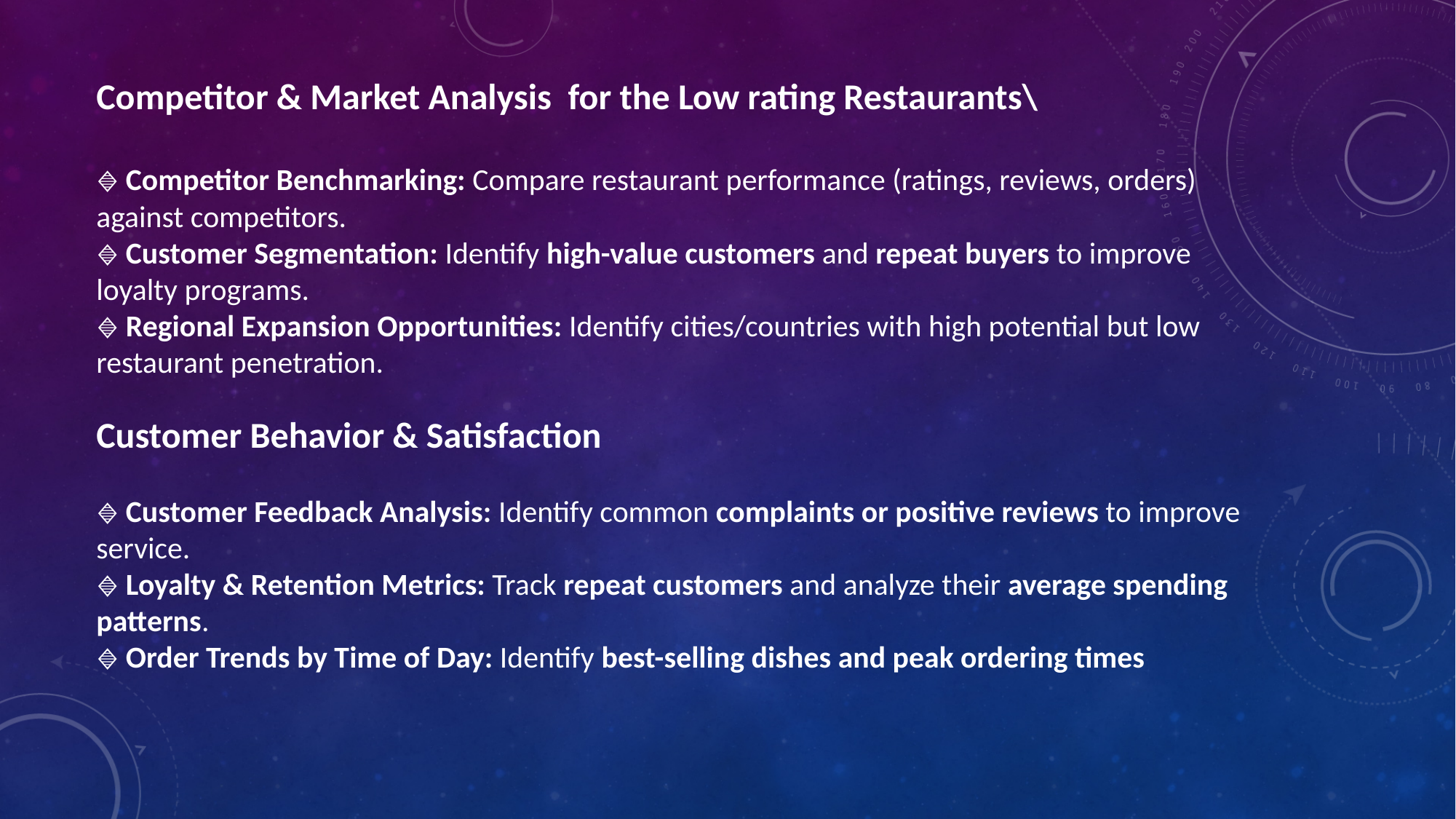

Competitor & Market Analysis  for the Low rating Restaurants\

🔹 Competitor Benchmarking: Compare restaurant performance (ratings, reviews, orders) against competitors.
🔹 Customer Segmentation: Identify high-value customers and repeat buyers to improve loyalty programs.
🔹 Regional Expansion Opportunities: Identify cities/countries with high potential but low restaurant penetration.

Customer Behavior & Satisfaction

🔹 Customer Feedback Analysis: Identify common complaints or positive reviews to improve service.
🔹 Loyalty & Retention Metrics: Track repeat customers and analyze their average spending patterns.
🔹 Order Trends by Time of Day: Identify best-selling dishes and peak ordering times